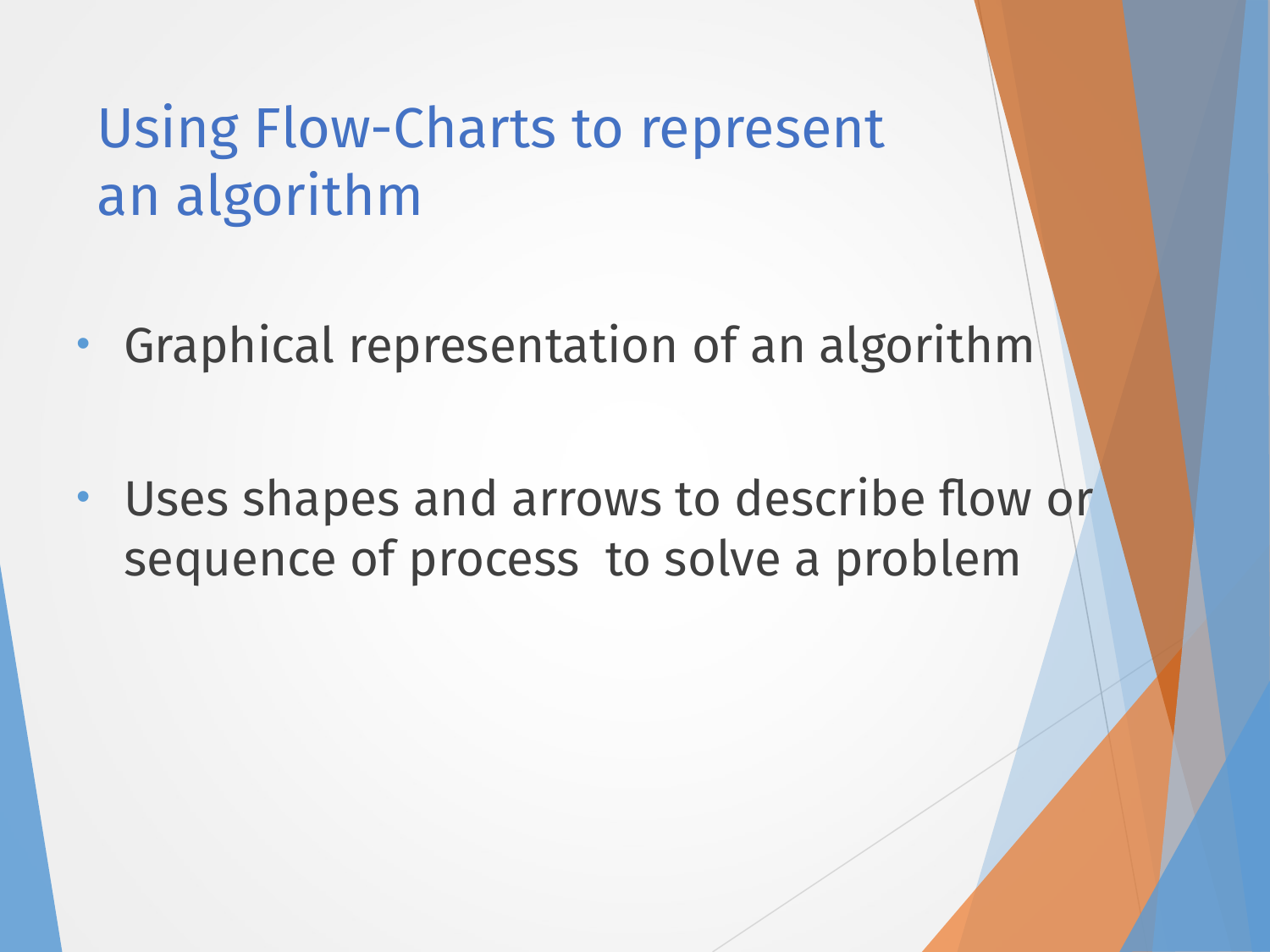

# Using Flow-Charts to represent an algorithm
Graphical representation of an algorithm

Uses shapes and arrows to describe flow or sequence of process  to solve a problem